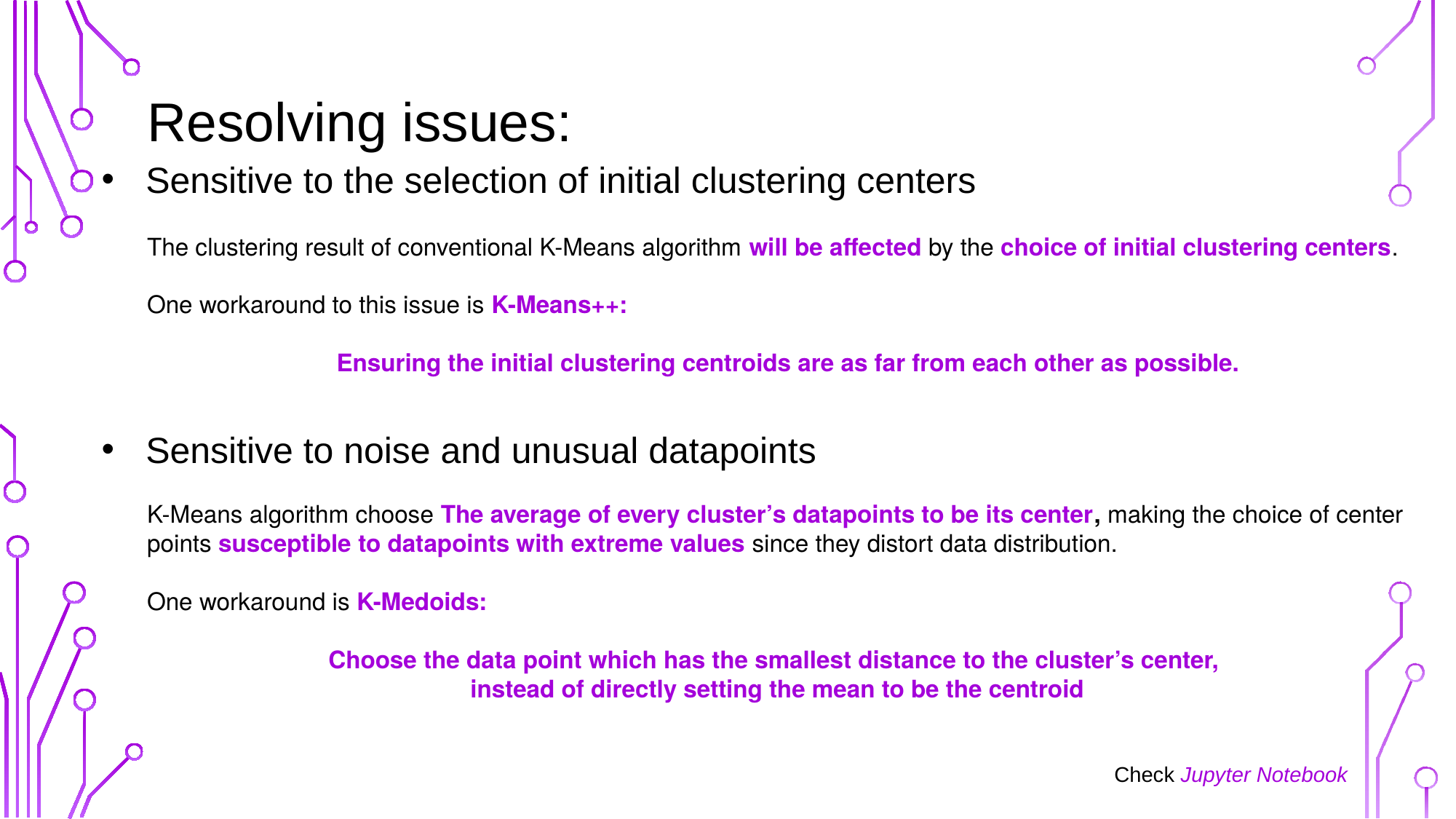

# Resolving issues:
Sensitive to the selection of initial clustering centers

Sensitive to noise and unusual datapoints
The clustering result of conventional K-Means algorithm will be affected by the choice of initial clustering centers.

One workaround to this issue is K-Means++:

Ensuring the initial clustering centroids are as far from each other as possible.

K-Means algorithm choose The average of every cluster’s datapoints to be its center, making the choice of center points susceptible to datapoints with extreme values since they distort data distribution.

One workaround is K-Medoids:

Choose the data point which has the smallest distance to the cluster’s center,
instead of directly setting the mean to be the centroid
Check Jupyter Notebook